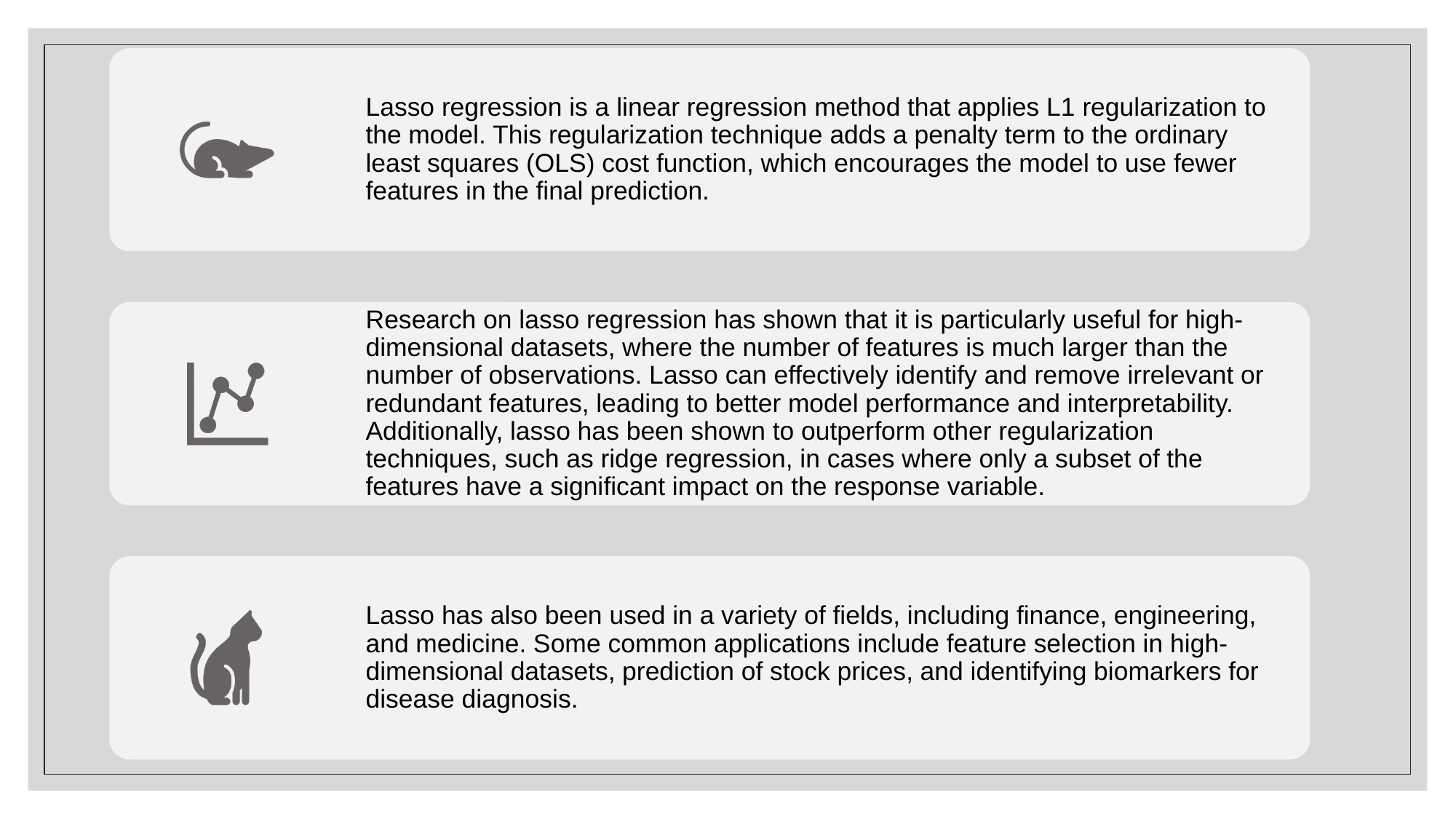

Lasso regression is a linear regression method that applies L1 regularization to the model. This regularization technique adds a penalty term to the ordinary least squares (OLS) cost function, which encourages the model to use fewer features in the final prediction.
Research on lasso regression has shown that it is particularly useful for high-dimensional datasets, where the number of features is much larger than the number of observations. Lasso can effectively identify and remove irrelevant or redundant features, leading to better model performance and interpretability. Additionally, lasso has been shown to outperform other regularization techniques, such as ridge regression, in cases where only a subset of the features have a significant impact on the response variable.
Lasso has also been used in a variety of fields, including finance, engineering, and medicine. Some common applications include feature selection in high-dimensional datasets, prediction of stock prices, and identifying biomarkers for disease diagnosis.